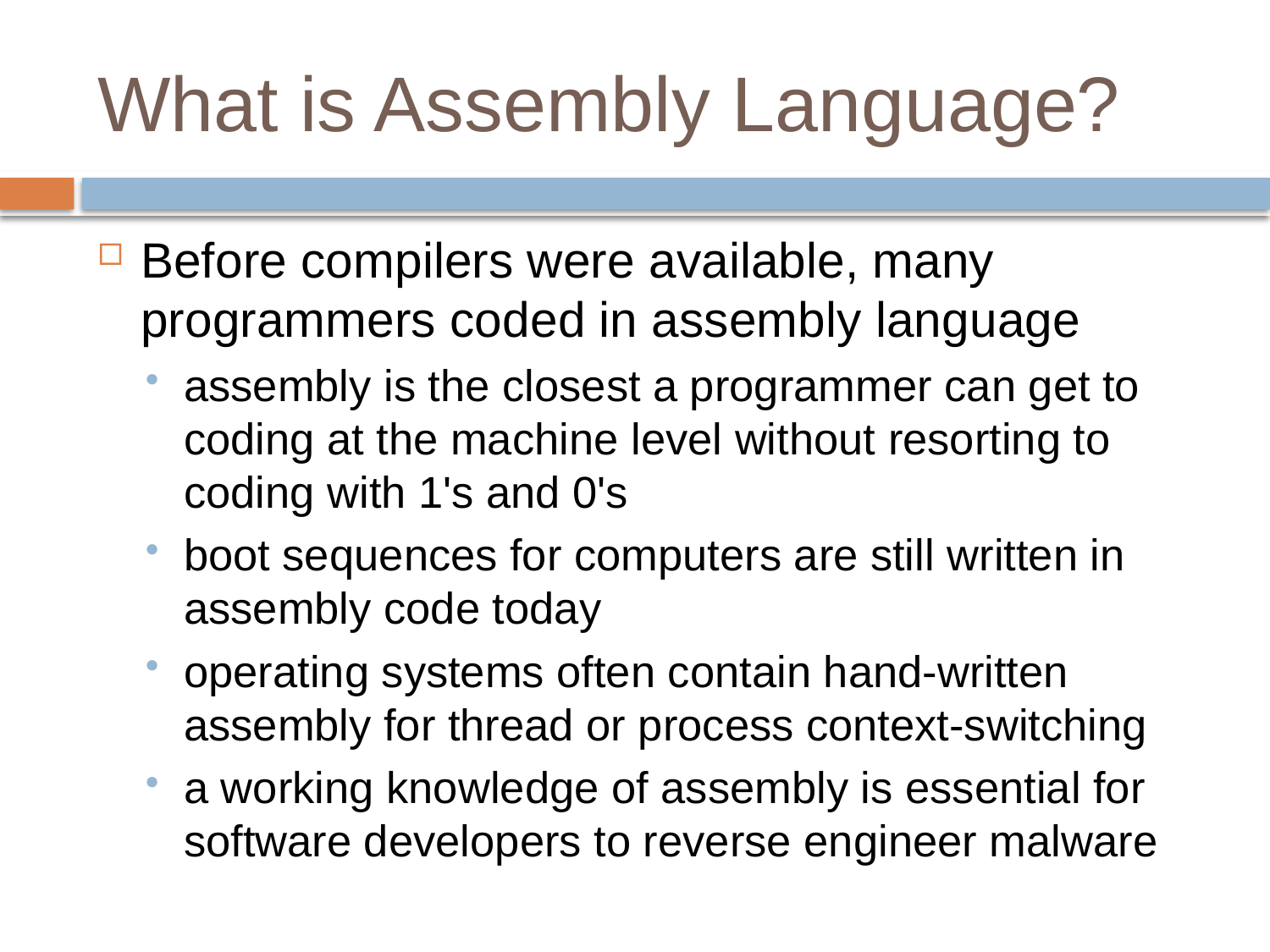

# What is Assembly Language?
Before compilers were available, many programmers coded in assembly language
assembly is the closest a programmer can get to coding at the machine level without resorting to coding with 1's and 0's
boot sequences for computers are still written in assembly code today
operating systems often contain hand-written assembly for thread or process context-switching
a working knowledge of assembly is essential for software developers to reverse engineer malware